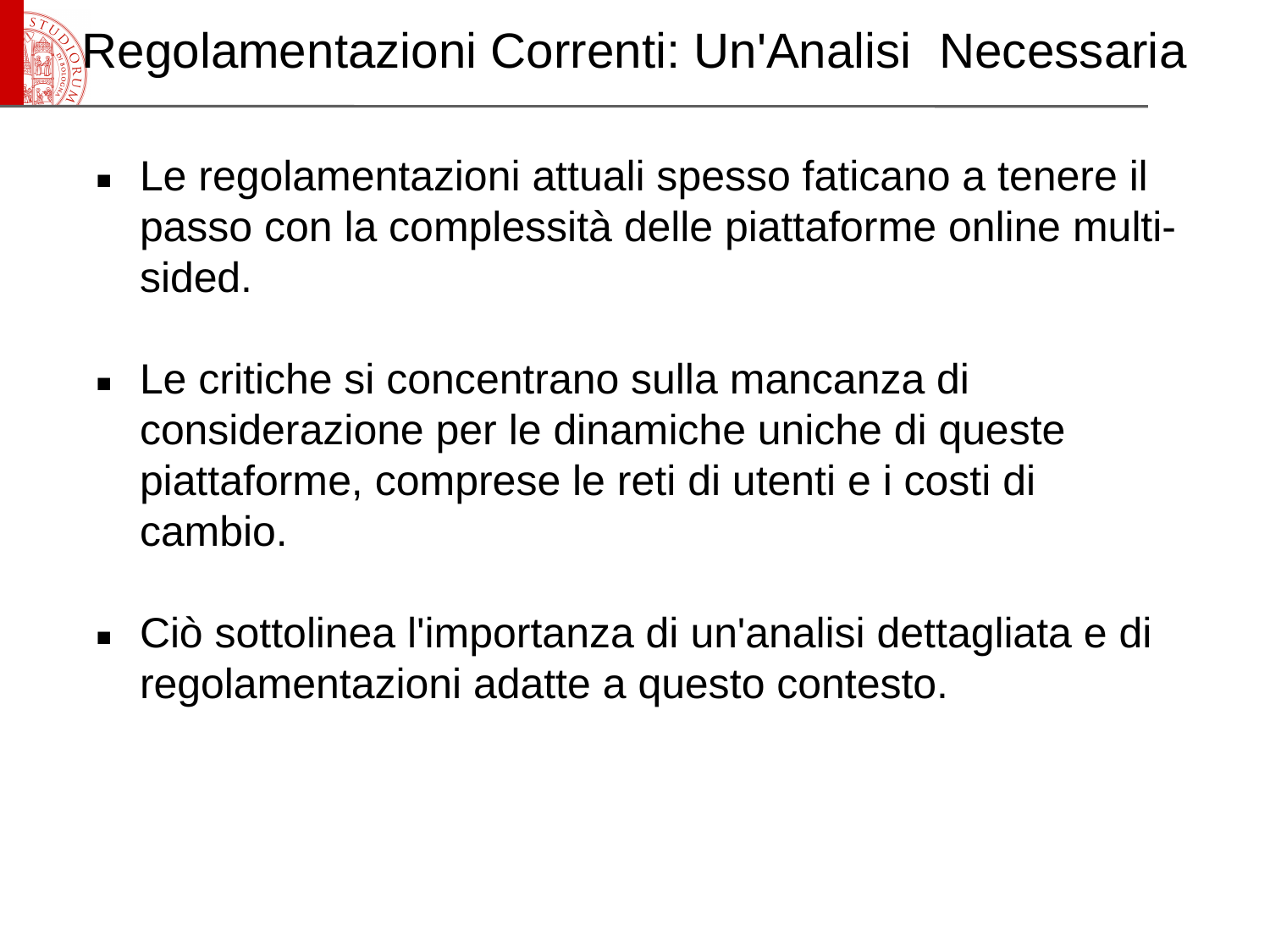

# Regolamentazioni Correnti: Un'Analisi  Necessaria
Le regolamentazioni attuali spesso faticano a tenere il passo con la complessità delle piattaforme online multi-sided.

Le critiche si concentrano sulla mancanza di considerazione per le dinamiche uniche di queste piattaforme, comprese le reti di utenti e i costi di cambio.

Ciò sottolinea l'importanza di un'analisi dettagliata e di regolamentazioni adatte a questo contesto.